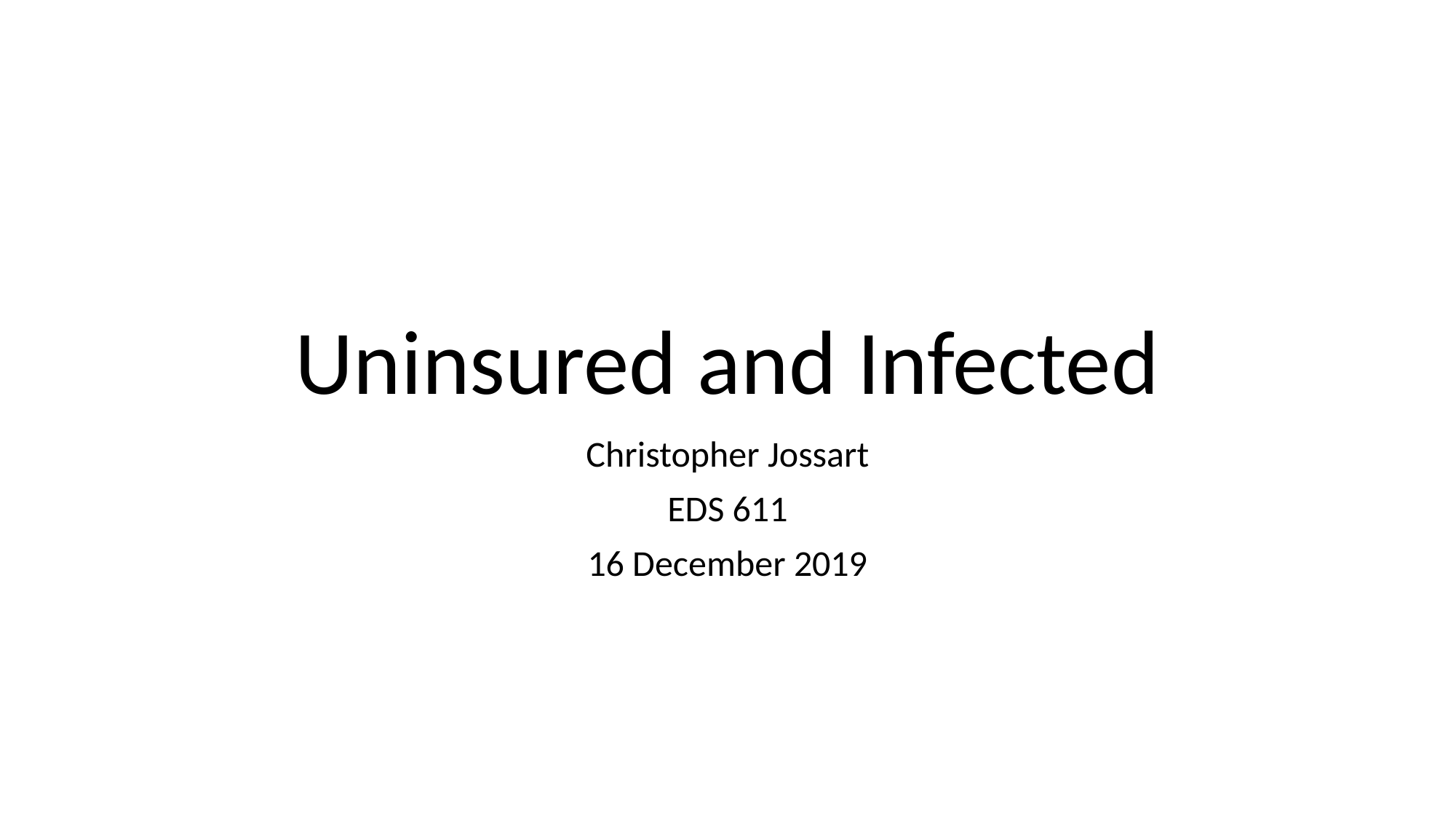

# Uninsured and Infected
Christopher Jossart
EDS 611
16 December 2019